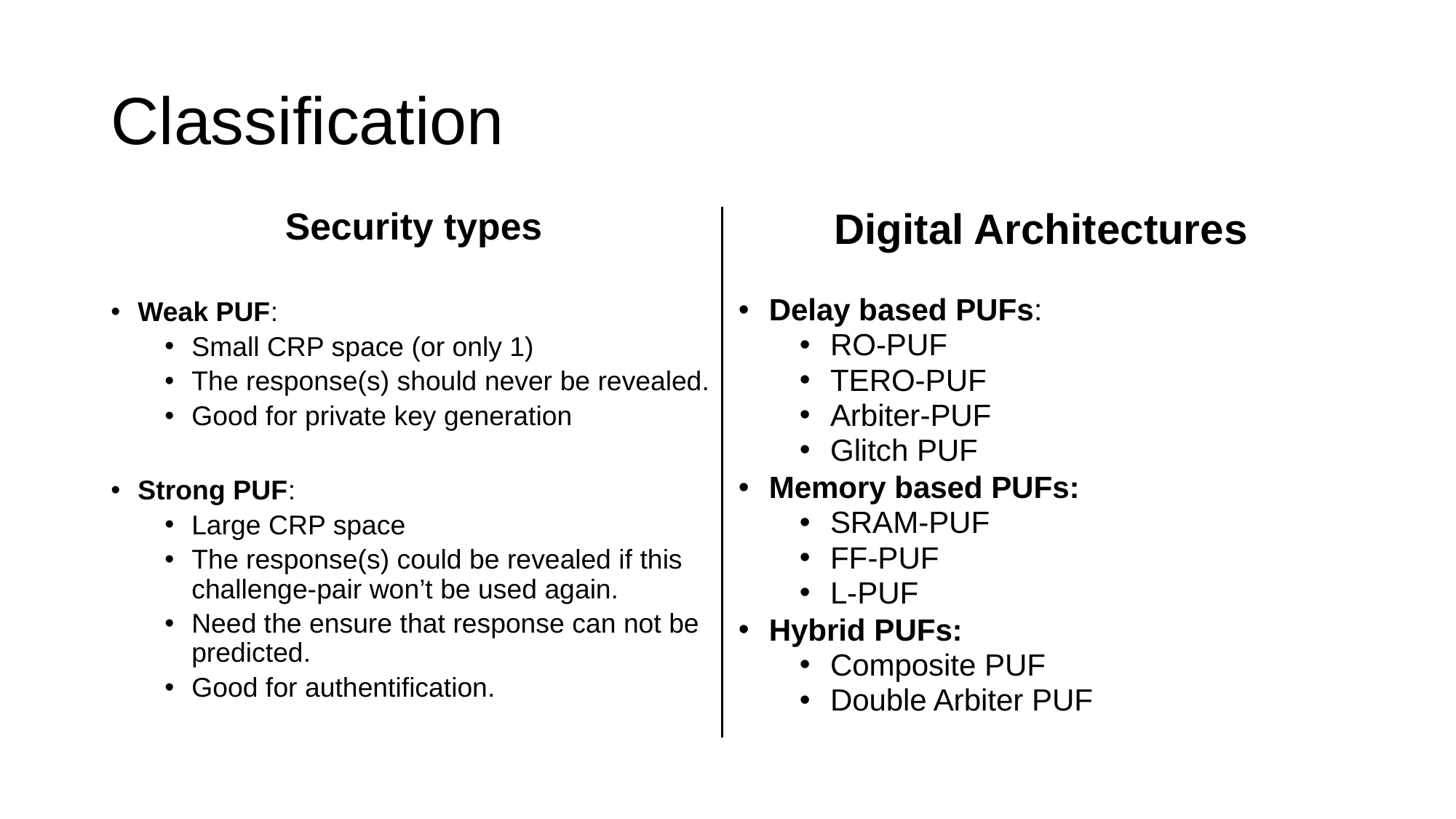

# Classification
Security types

Weak PUF:
Small CRP space (or only 1)
The response(s) should never be revealed.
Good for private key generation

Strong PUF:
Large CRP space
The response(s) could be revealed if this challenge-pair won’t be used again.
Need the ensure that response can not be predicted.
Good for authentification.
Digital Architectures

Delay based PUFs:
RO-PUF
TERO-PUF
Arbiter-PUF
Glitch PUF
Memory based PUFs:
SRAM-PUF
FF-PUF
L-PUF
Hybrid PUFs:
Composite PUF
Double Arbiter PUF